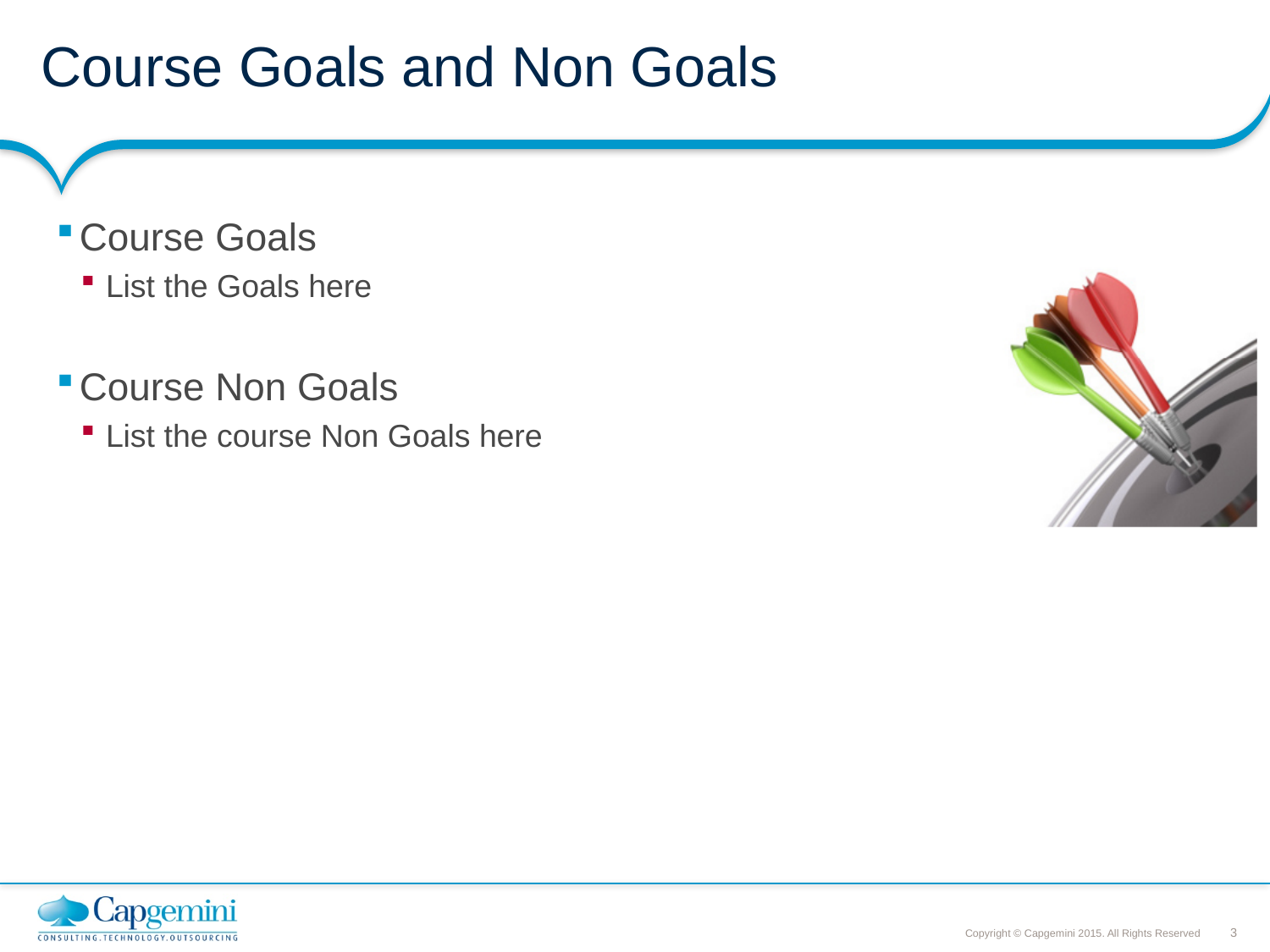

# Course Goals and Non Goals
Course Goals
List the Goals here

Course Non Goals
List the course Non Goals here